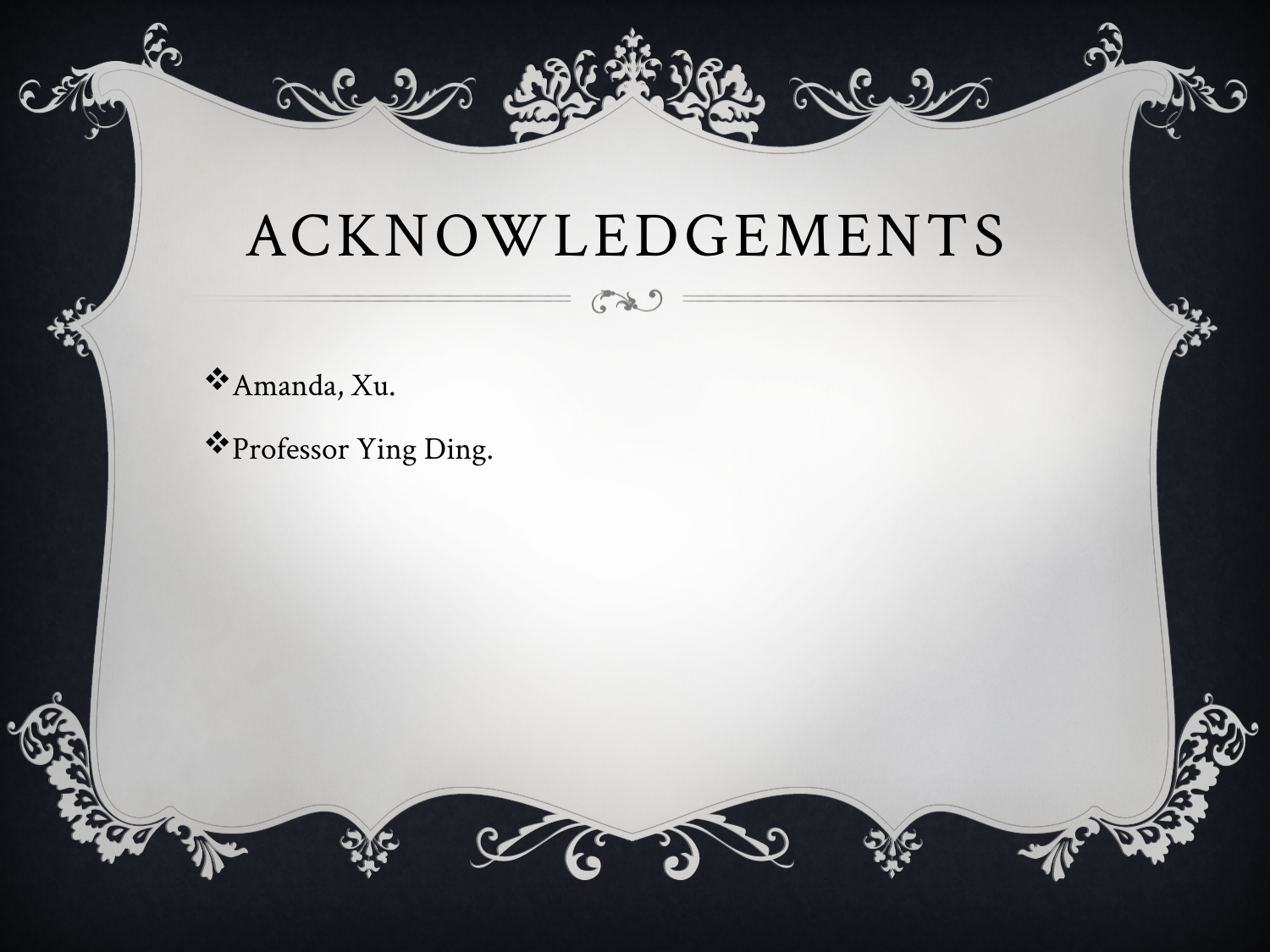

# Acknowledgements
Amanda, Xu.
Professor Ying Ding.